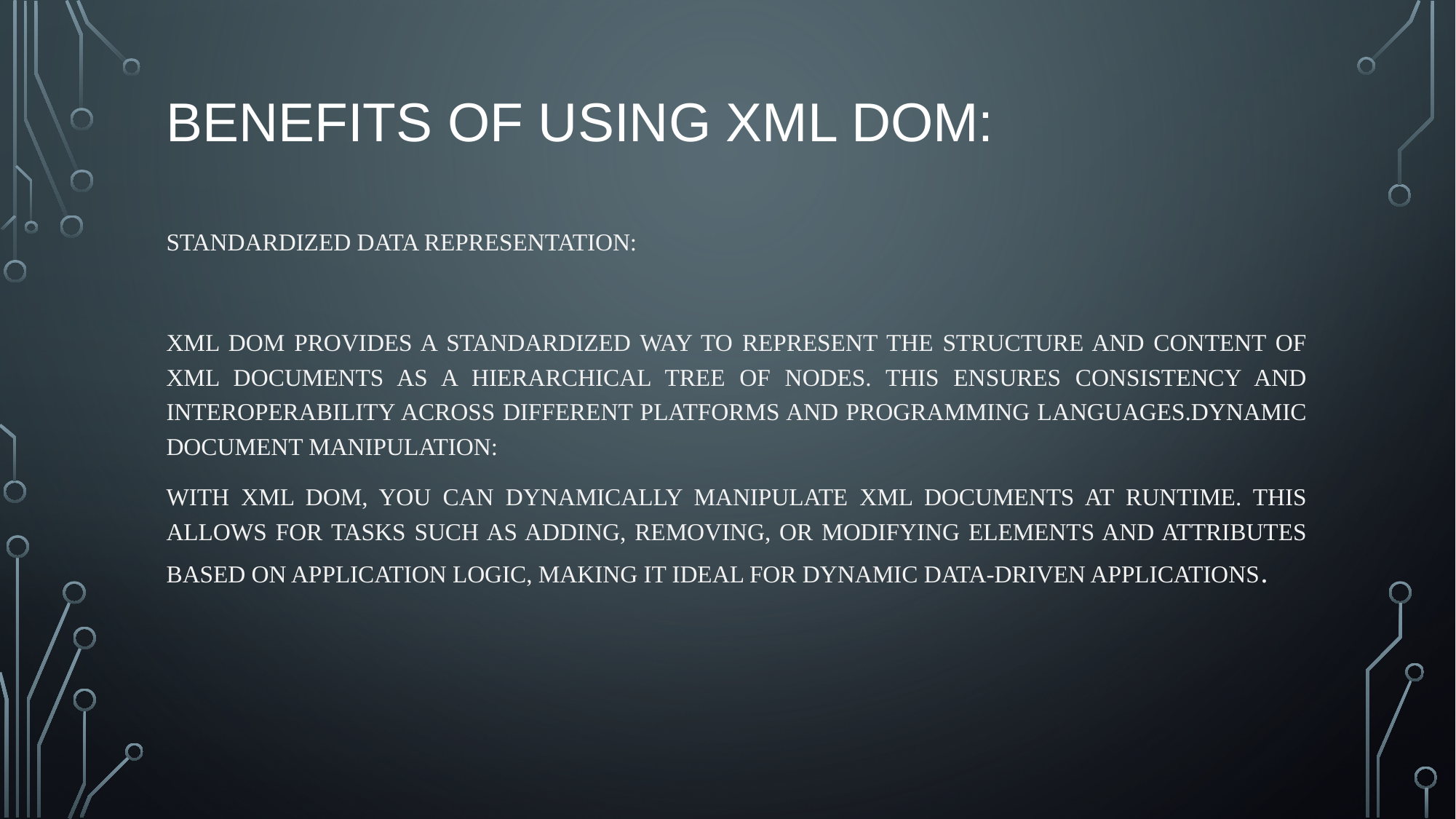

# benefits of using XML DOM:
Standardized Data Representation:

XML DOM provides a standardized way to represent the structure and content of XML documents as a hierarchical tree of nodes. This ensures consistency and interoperability across different platforms and programming languages.Dynamic Document Manipulation:
With XML DOM, you can dynamically manipulate XML documents at runtime. This allows for tasks such as adding, removing, or modifying elements and attributes based on application logic, making it ideal for dynamic data-driven applications.